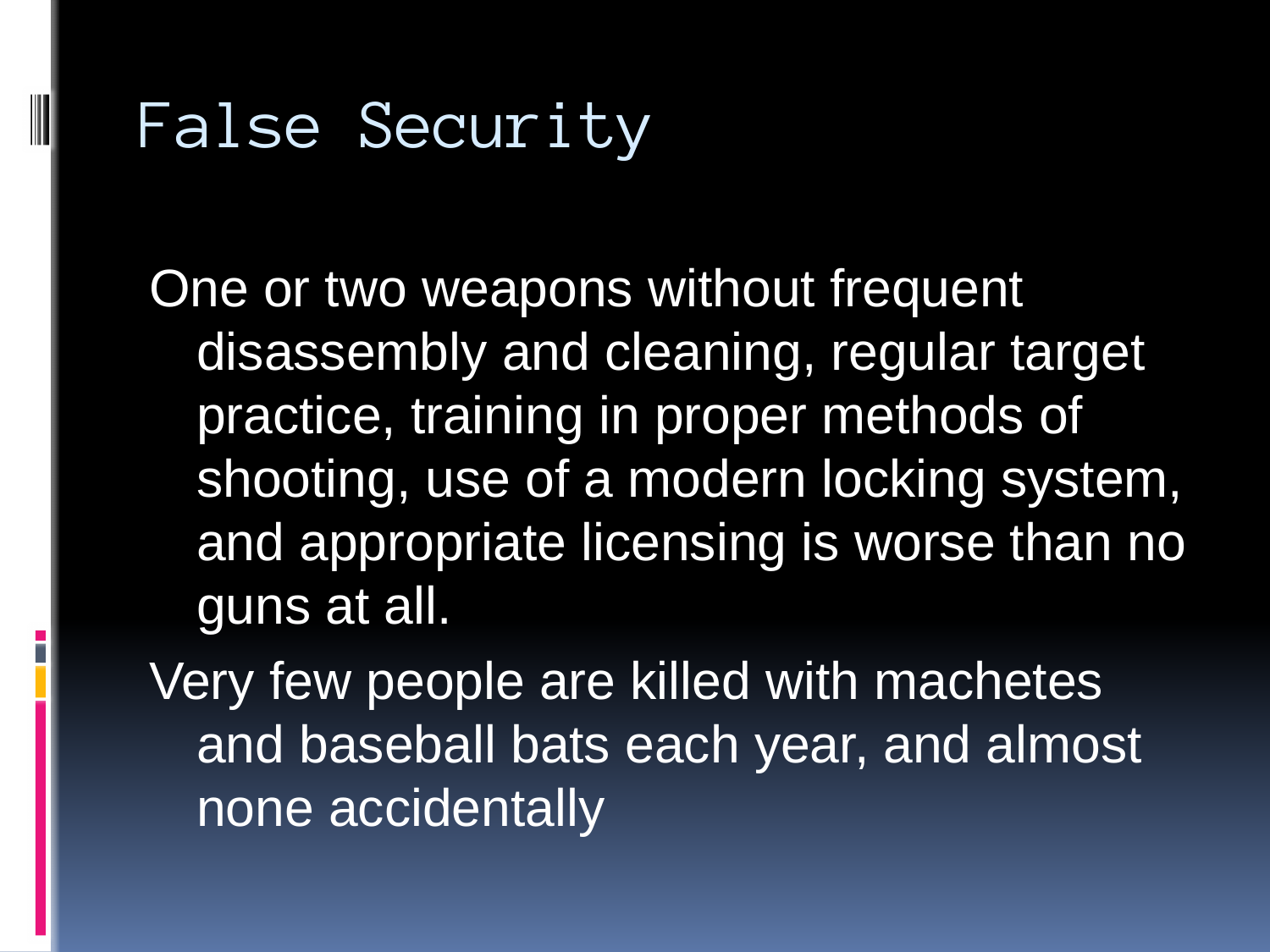

# False Security
One or two weapons without frequent disassembly and cleaning, regular target practice, training in proper methods of shooting, use of a modern locking system, and appropriate licensing is worse than no guns at all.
Very few people are killed with machetes and baseball bats each year, and almost none accidentally